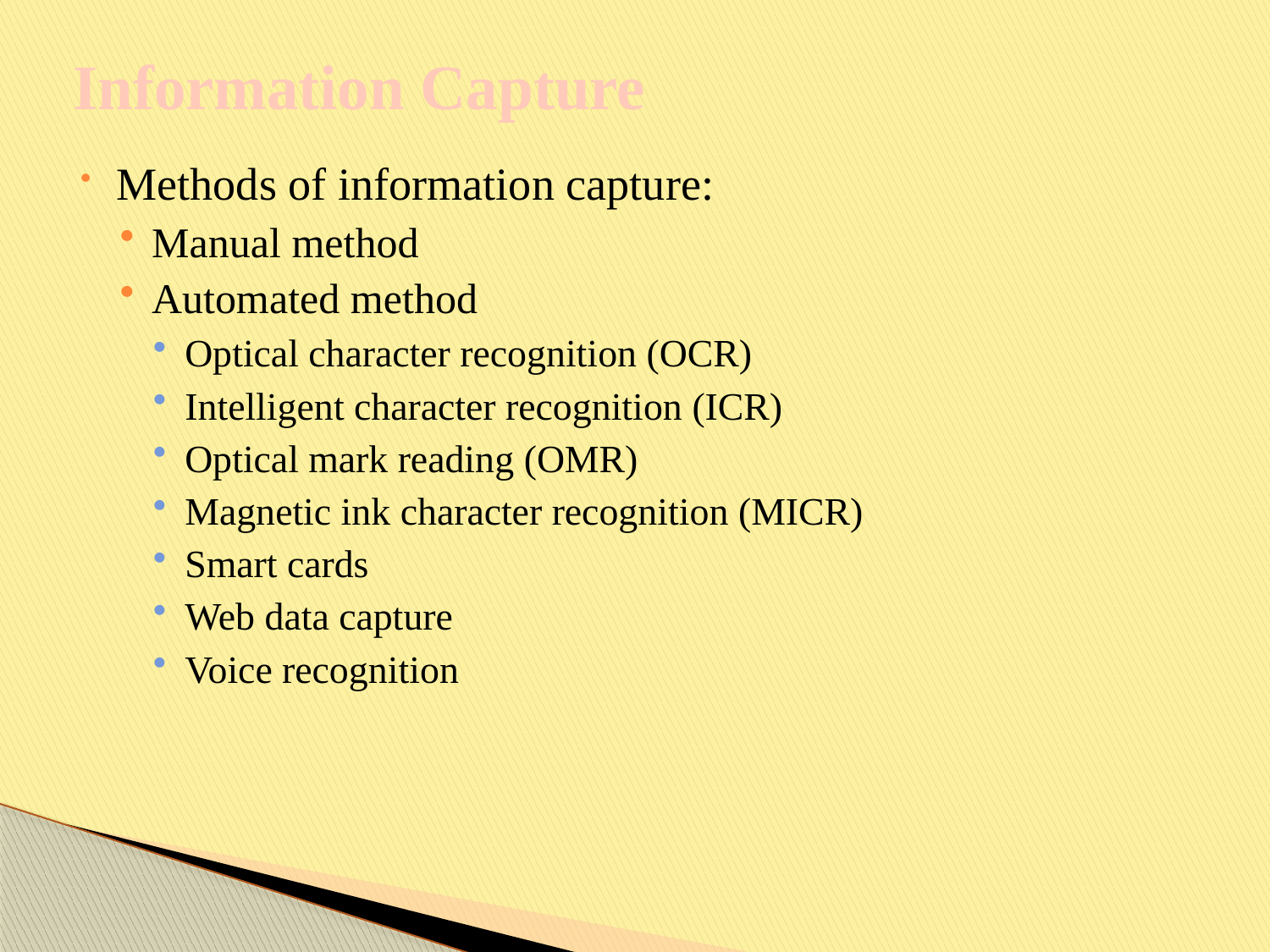

# Information Capture
Methods of information capture:
Manual method
Automated method
Optical character recognition (OCR)
Intelligent character recognition (ICR)
Optical mark reading (OMR)
Magnetic ink character recognition (MICR)
Smart cards
Web data capture
Voice recognition